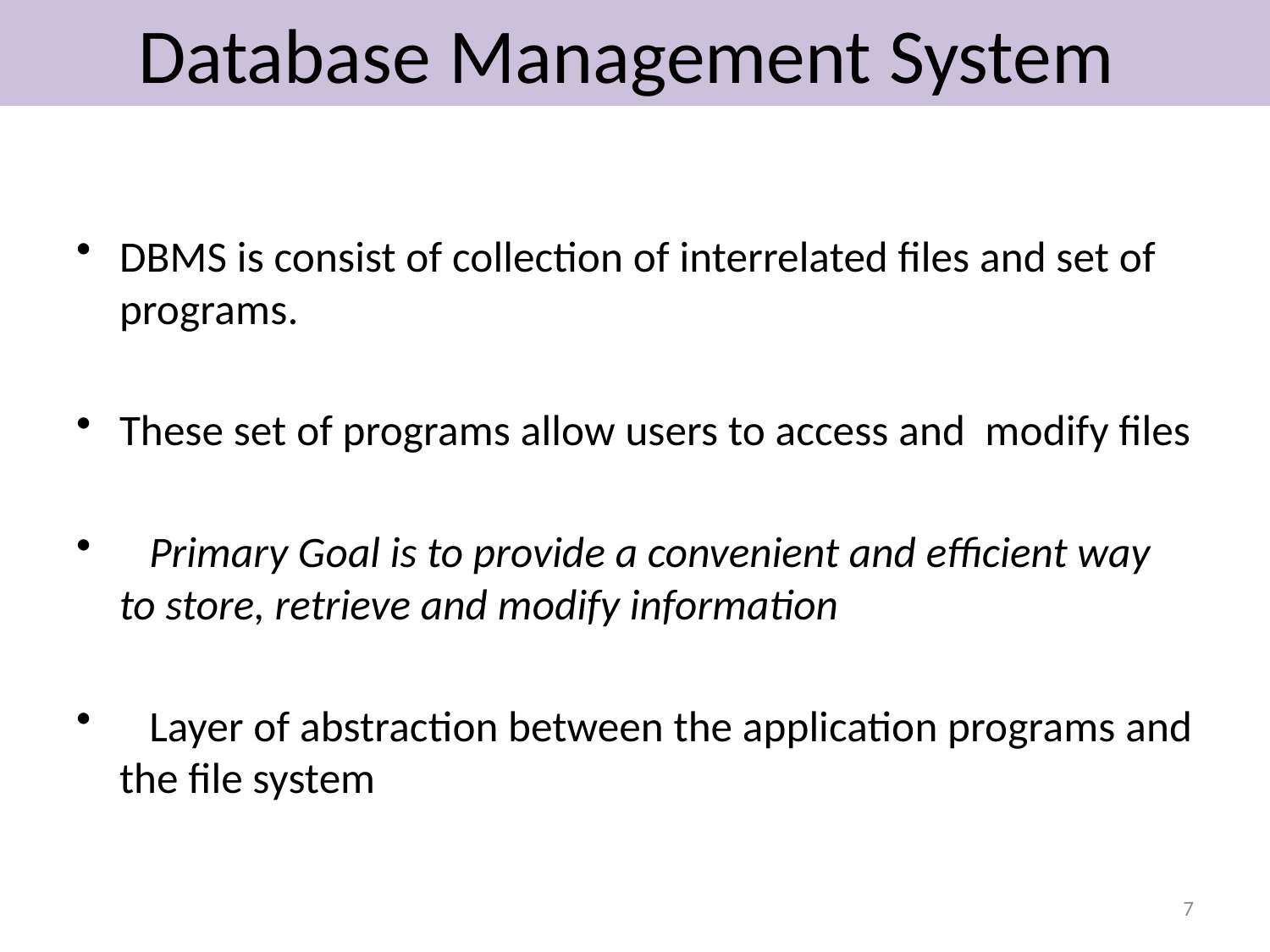

# Database Management System
DBMS is consist of collection of interrelated files and set of programs.

These set of programs allow users to access and  modify files

   Primary Goal is to provide a convenient and efficient way to store, retrieve and modify information

   Layer of abstraction between the application programs and the file system

7